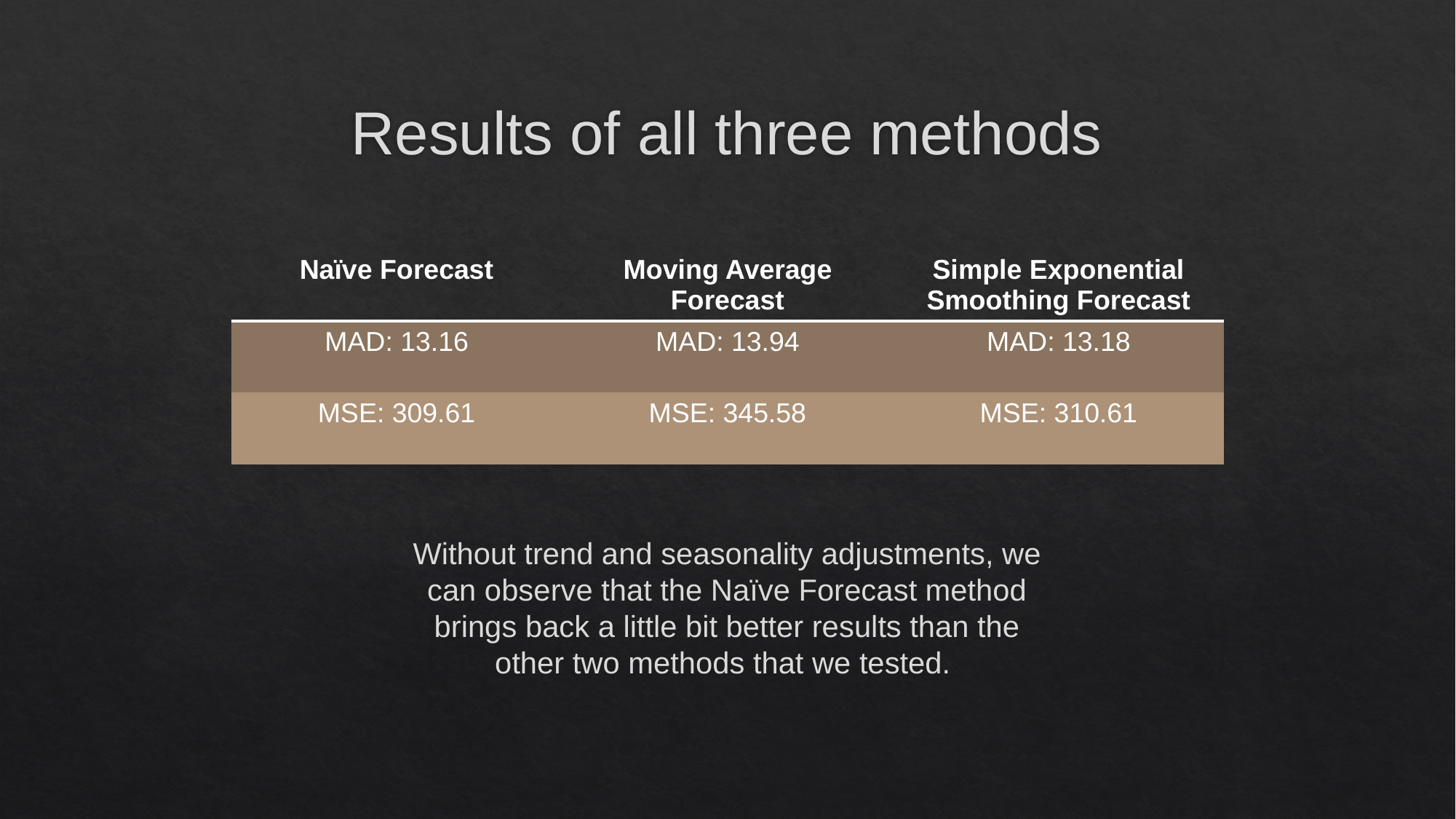

# Results of all three methods
| Naïve Forecast | Moving Average Forecast | Simple Exponential Smoothing Forecast |
| --- | --- | --- |
| MAD: 13.16 | MAD: 13.94 | MAD: 13.18 |
| MSE: 309.61 | MSE: 345.58 | MSE: 310.61 |
Without trend and seasonality adjustments, we can observe that the Naïve Forecast method brings back a little bit better results than the other two methods that we tested.